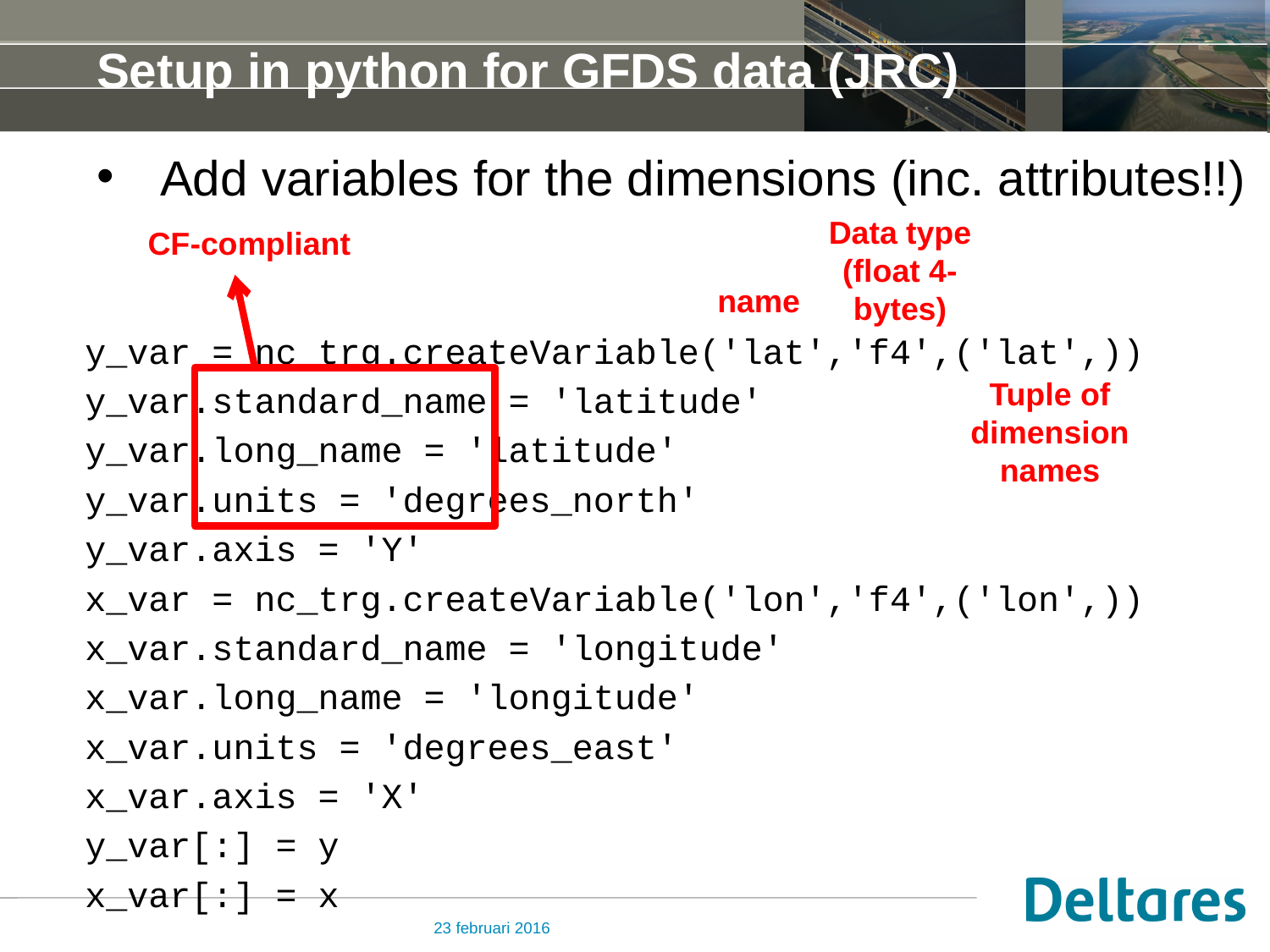

# Setup in python for GFDS data (JRC)
Add variables for the dimensions (inc. attributes!!)
Data type (float 4-bytes)
CF-compliant
name
y_var = nc_trg.createVariable('lat','f4',('lat',))
y_var.standard_name = 'latitude'
y_var.long_name = 'latitude'
y_var.units = 'degrees_north'
y_var.axis = 'Y'
x_var = nc_trg.createVariable('lon','f4',('lon',))
x_var.standard_name = 'longitude'
x_var.long_name = 'longitude'
x_var.units = 'degrees_east'
x_var.axis = 'X'
y_var[:] = y
x_var[:] = x

Tuple of dimension names
23 februari 2016